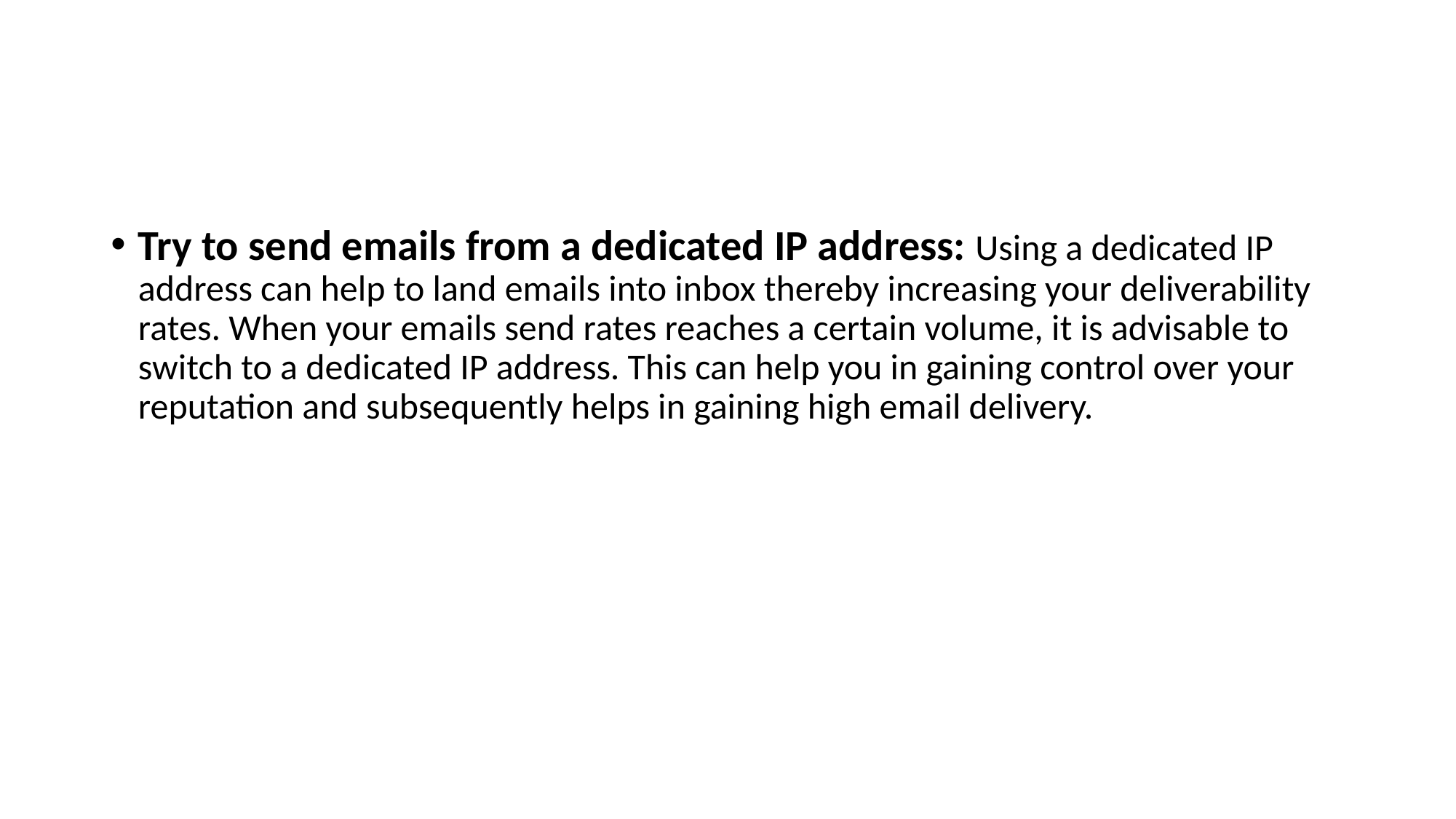

#
Try to send emails from a dedicated IP address: Using a dedicated IP address can help to land emails into inbox thereby increasing your deliverability rates. When your emails send rates reaches a certain volume, it is advisable to switch to a dedicated IP address. This can help you in gaining control over your reputation and subsequently helps in gaining high email delivery.